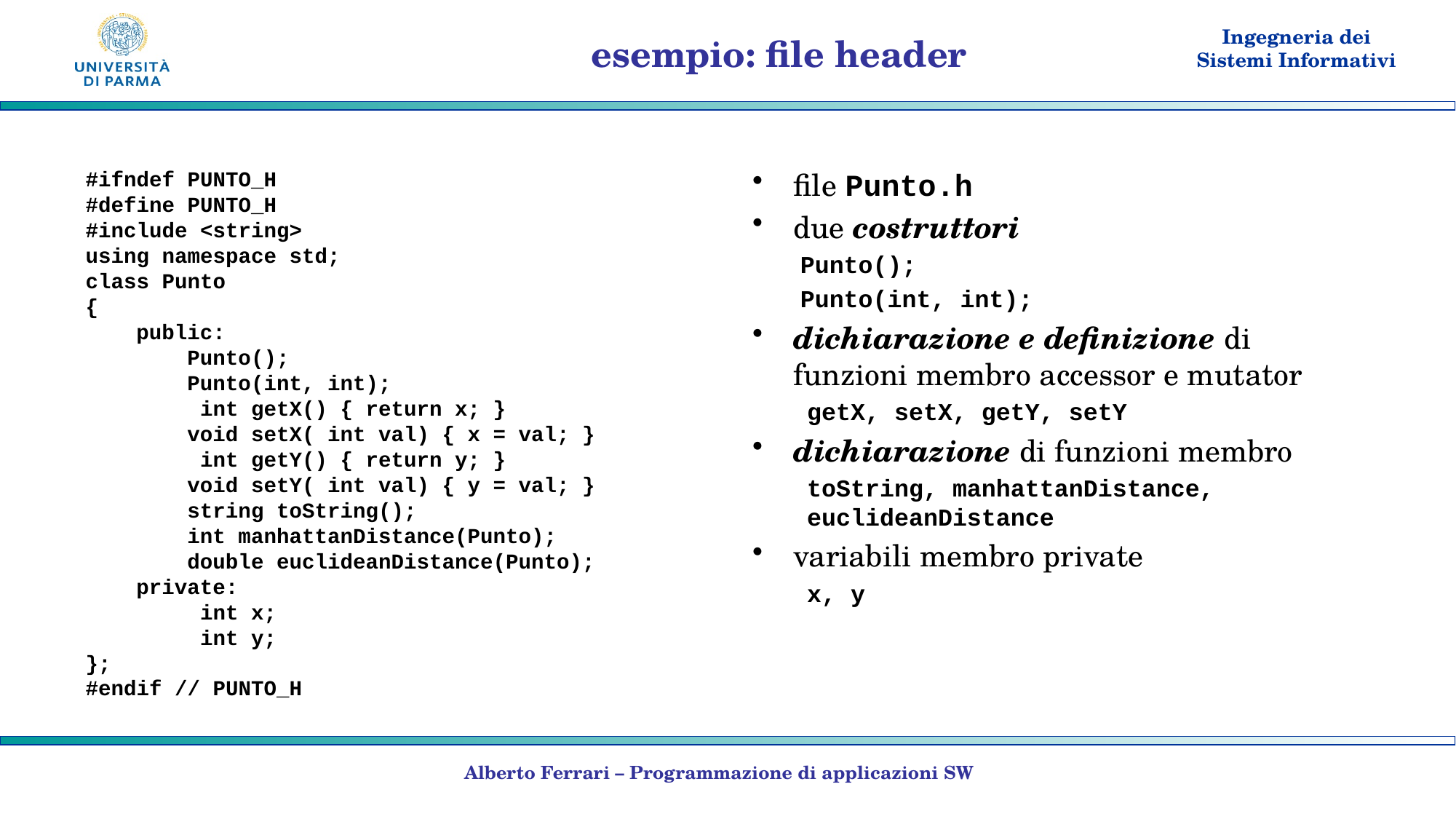

# esempio: file header
#ifndef PUNTO_H
#define PUNTO_H
#include <string>
using namespace std;
class Punto
{
    public:
        Punto();
        Punto(int, int);
         int getX() { return x; }
        void setX( int val) { x = val; }
         int getY() { return y; }
        void setY( int val) { y = val; }
        string toString();
        int manhattanDistance(Punto);
        double euclideanDistance(Punto);
    private:
         int x;
         int y;
};
#endif // PUNTO_H
file Punto.h
due costruttori
Punto();
Punto(int, int);
dichiarazione e definizione di funzioni membro accessor e mutator
getX, setX, getY, setY
dichiarazione di funzioni membro
toString, manhattanDistance, euclideanDistance
variabili membro private
x, y
Alberto Ferrari – Programmazione di applicazioni SW